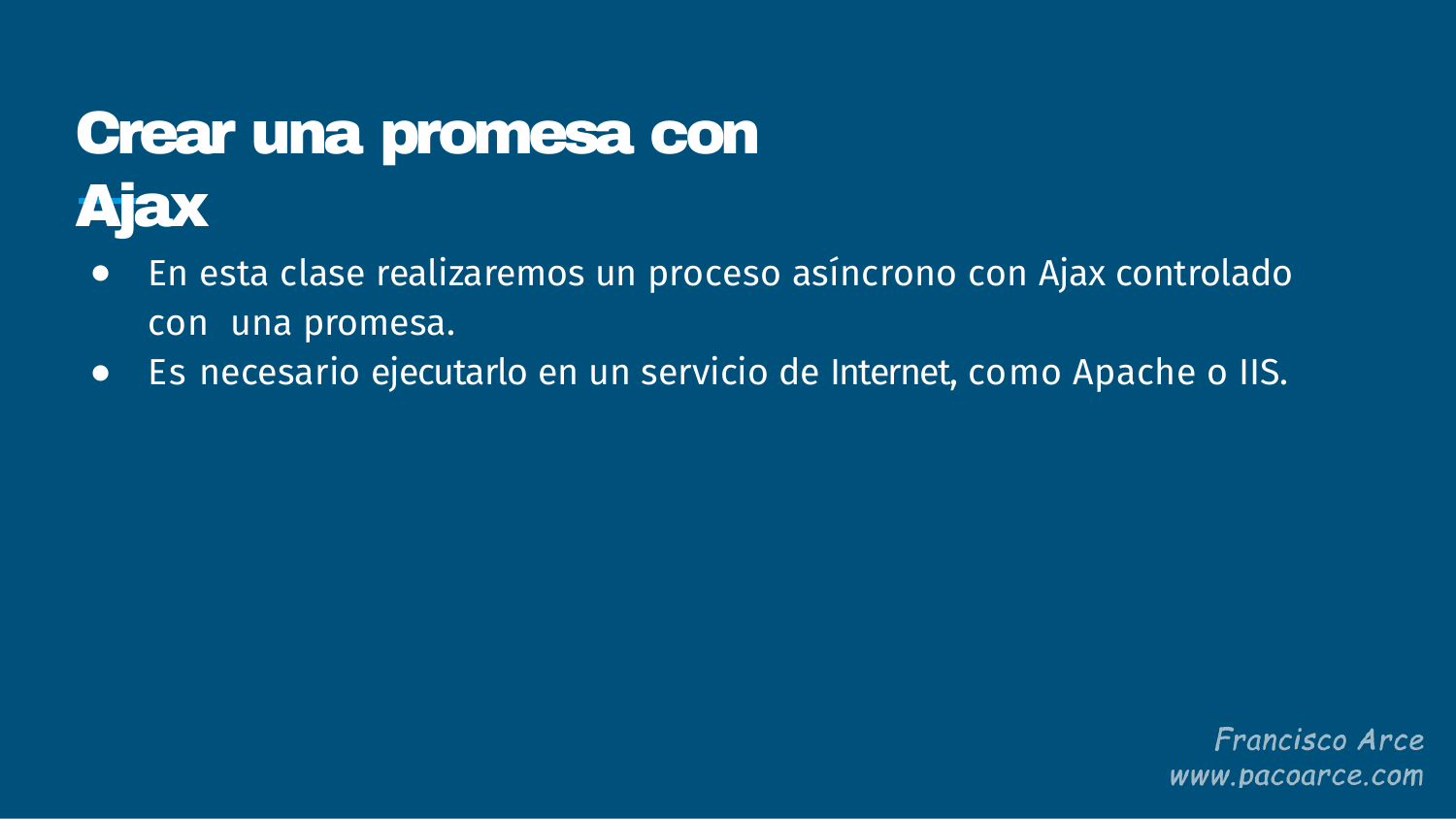

# Crear una promesa con Ajax

En esta clase realizaremos un proceso asíncrono con Ajax controlado con  una promesa.
Es necesario ejecutarlo en un servicio de Internet, como Apache o IIS.